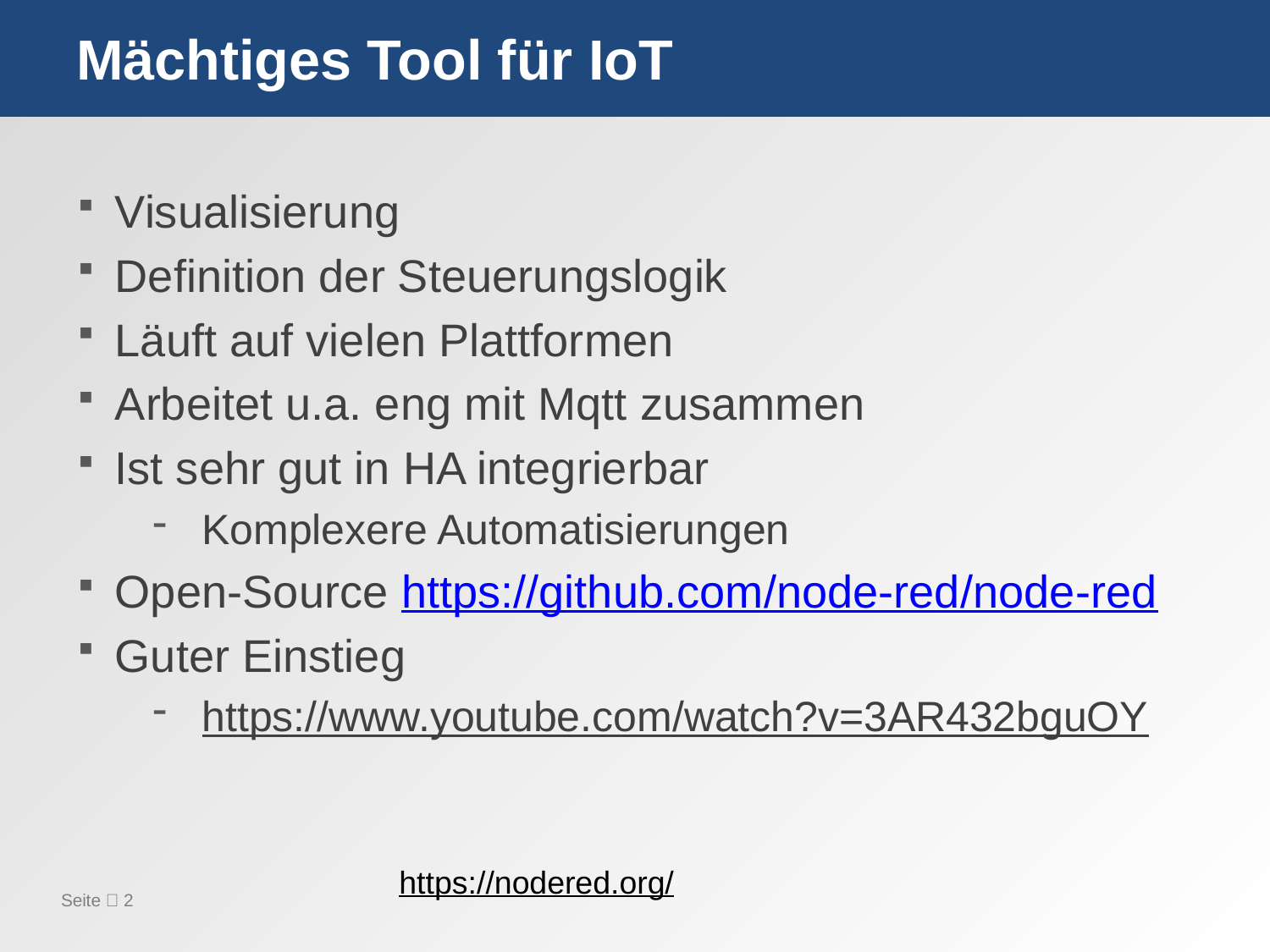

# Mächtiges Tool für IoT
Visualisierung
Definition der Steuerungslogik
Läuft auf vielen Plattformen
Arbeitet u.a. eng mit Mqtt zusammen
Ist sehr gut in HA integrierbar
Komplexere Automatisierungen
Open-Source https://github.com/node-red/node-red
Guter Einstieg
https://www.youtube.com/watch?v=3AR432bguOY

https://nodered.org/